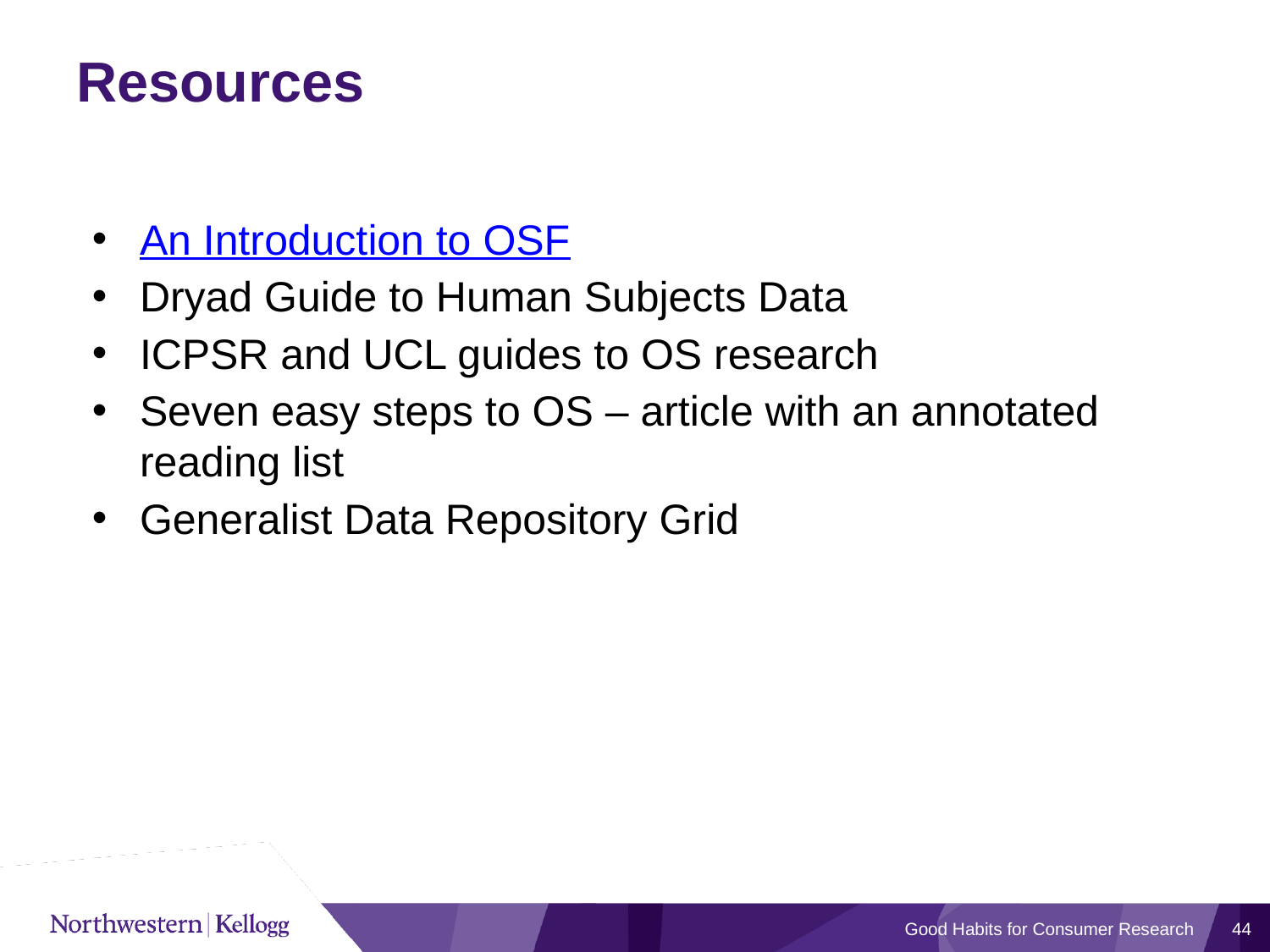

# Resources
An Introduction to OSF
Dryad Guide to Human Subjects Data
ICPSR and UCL guides to OS research
Seven easy steps to OS – article with an annotated reading list
Generalist Data Repository Grid

Good Habits for Consumer Research
44